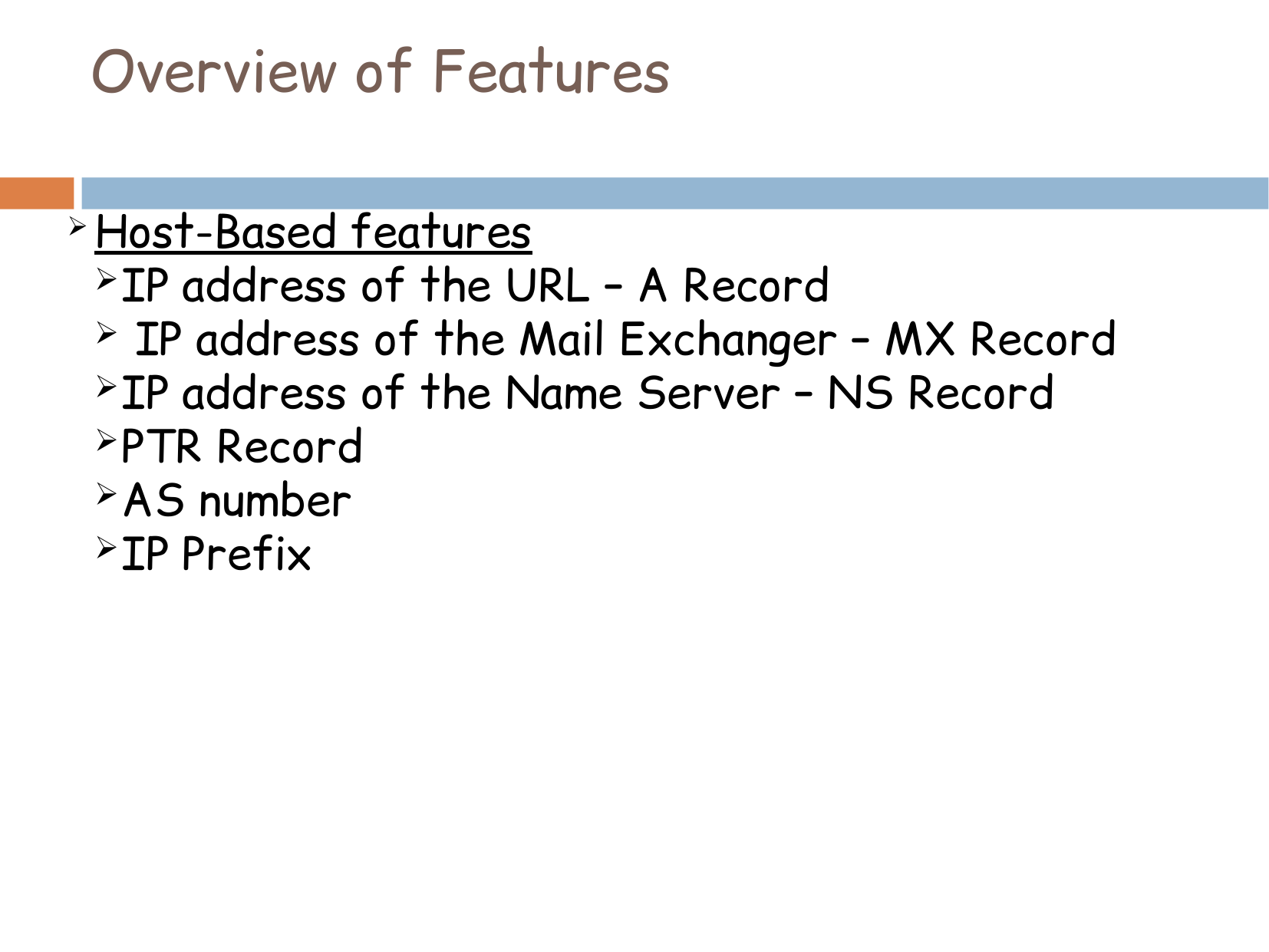

Overview of Features

Host-Based features
IP address of the URL – A Record
 IP address of the Mail Exchanger – MX Record
IP address of the Name Server – NS Record
PTR Record
AS number
IP Prefix